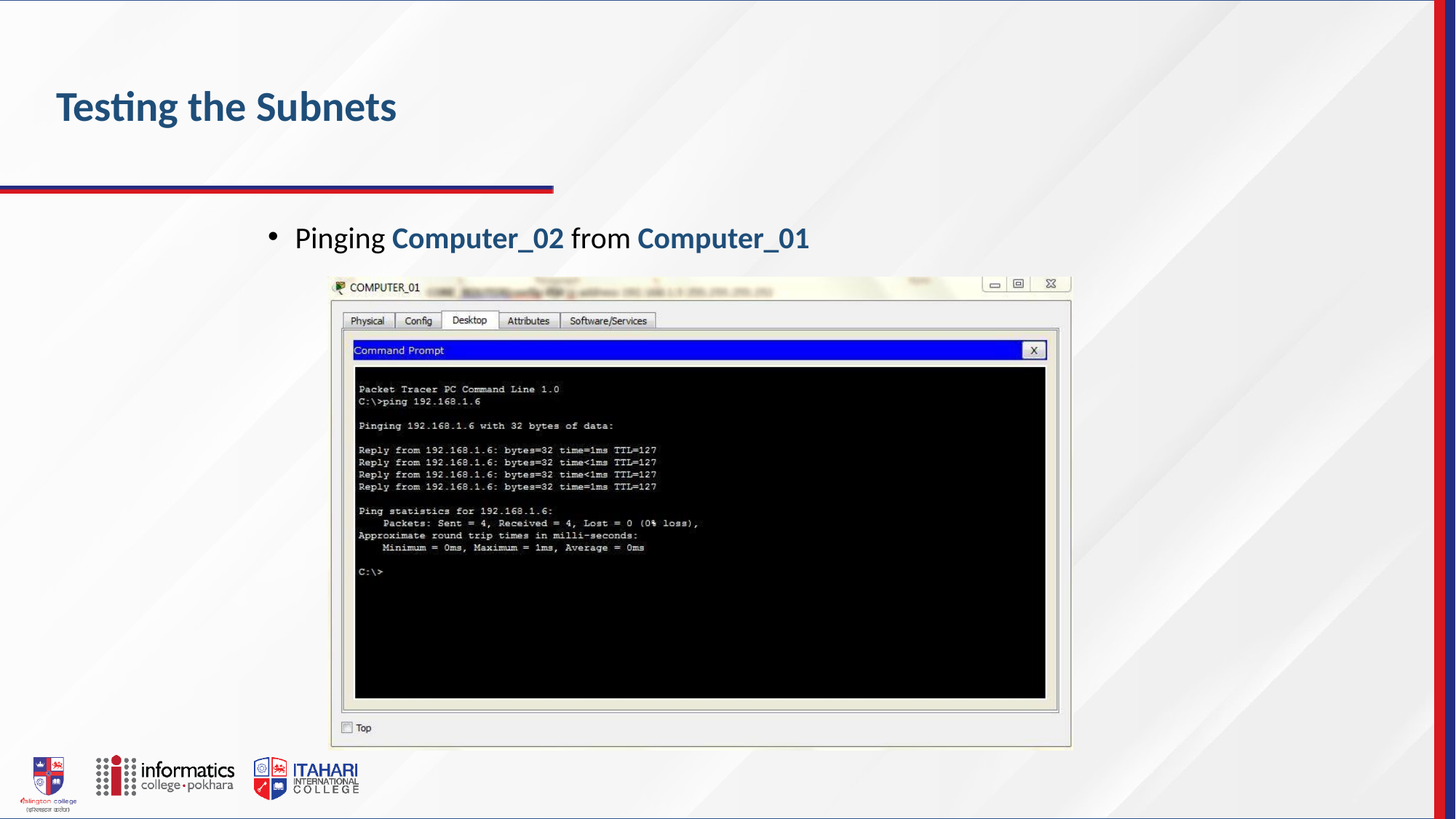

Testing the Subnets
Pinging Computer_02 from Computer_01